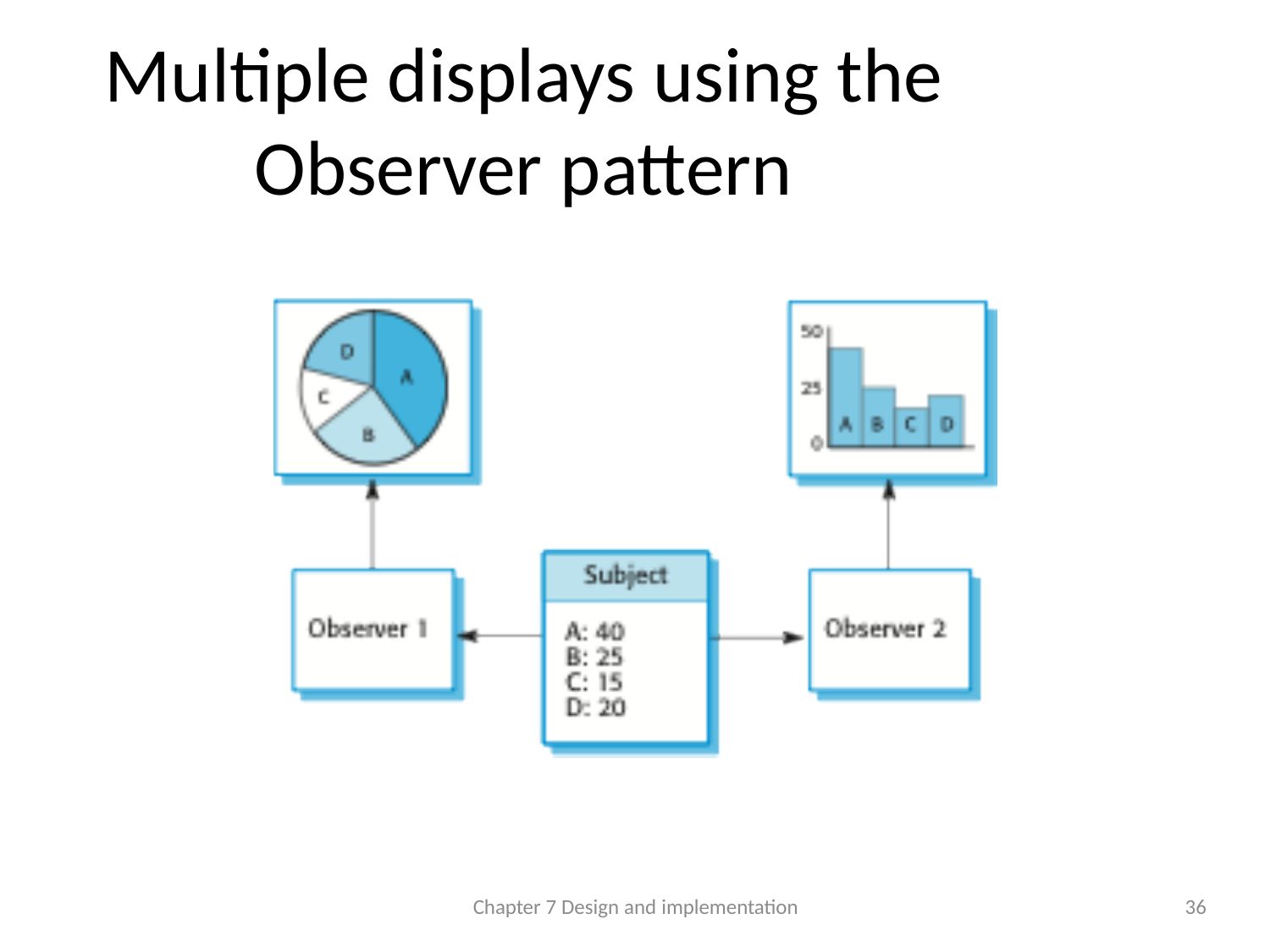

# Multiple displays using the Observer pattern

Chapter 7 Design and implementation
36